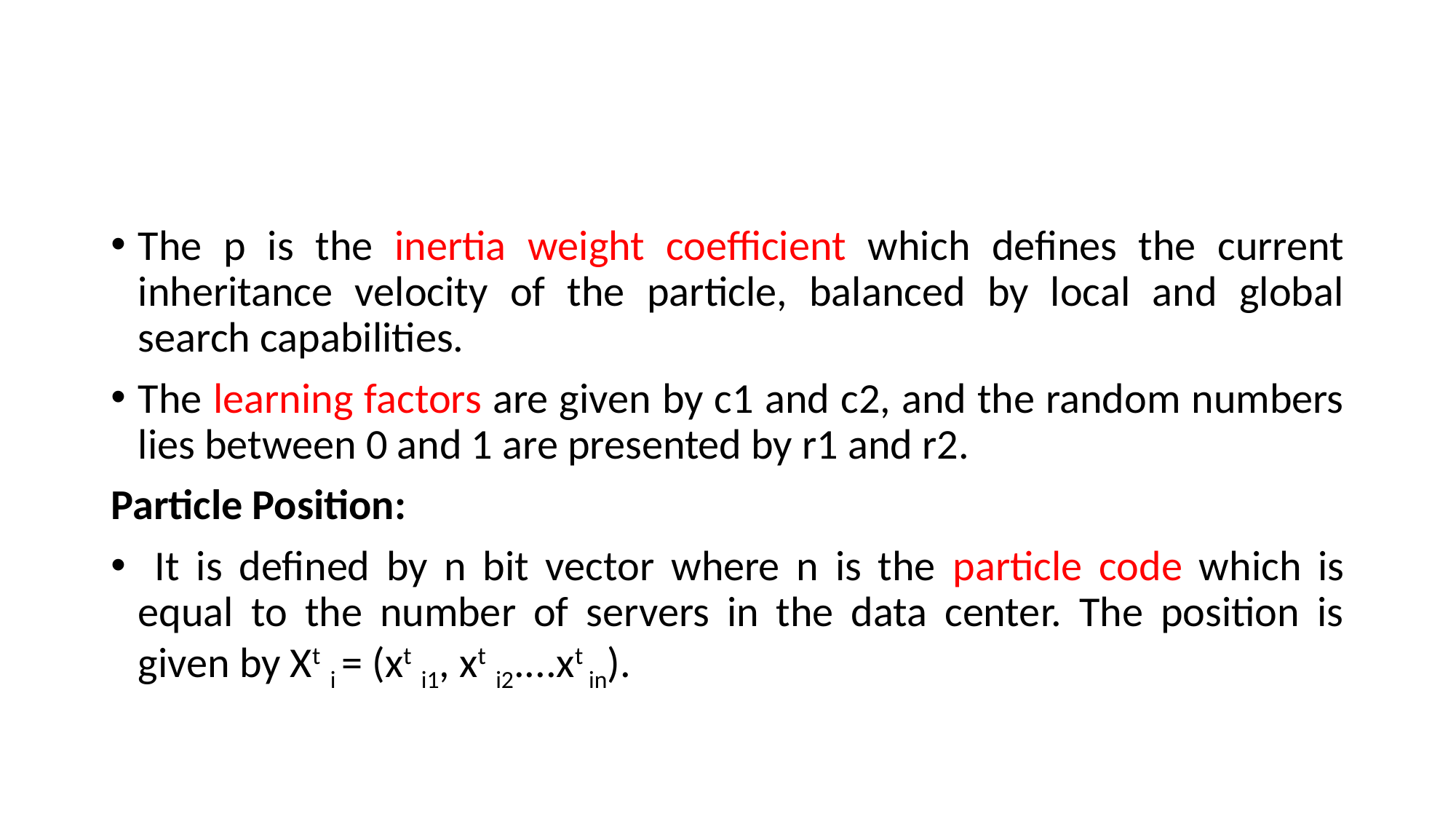

#
The p is the inertia weight coefficient which defines the current inheritance velocity of the particle, balanced by local and global search capabilities.
The learning factors are given by c1 and c2, and the random numbers lies between 0 and 1 are presented by r1 and r2.
Particle Position:
 It is defined by n bit vector where n is the particle code which is equal to the number of servers in the data center. The position is given by Xt i = (xt i1, xt i2....xt in).